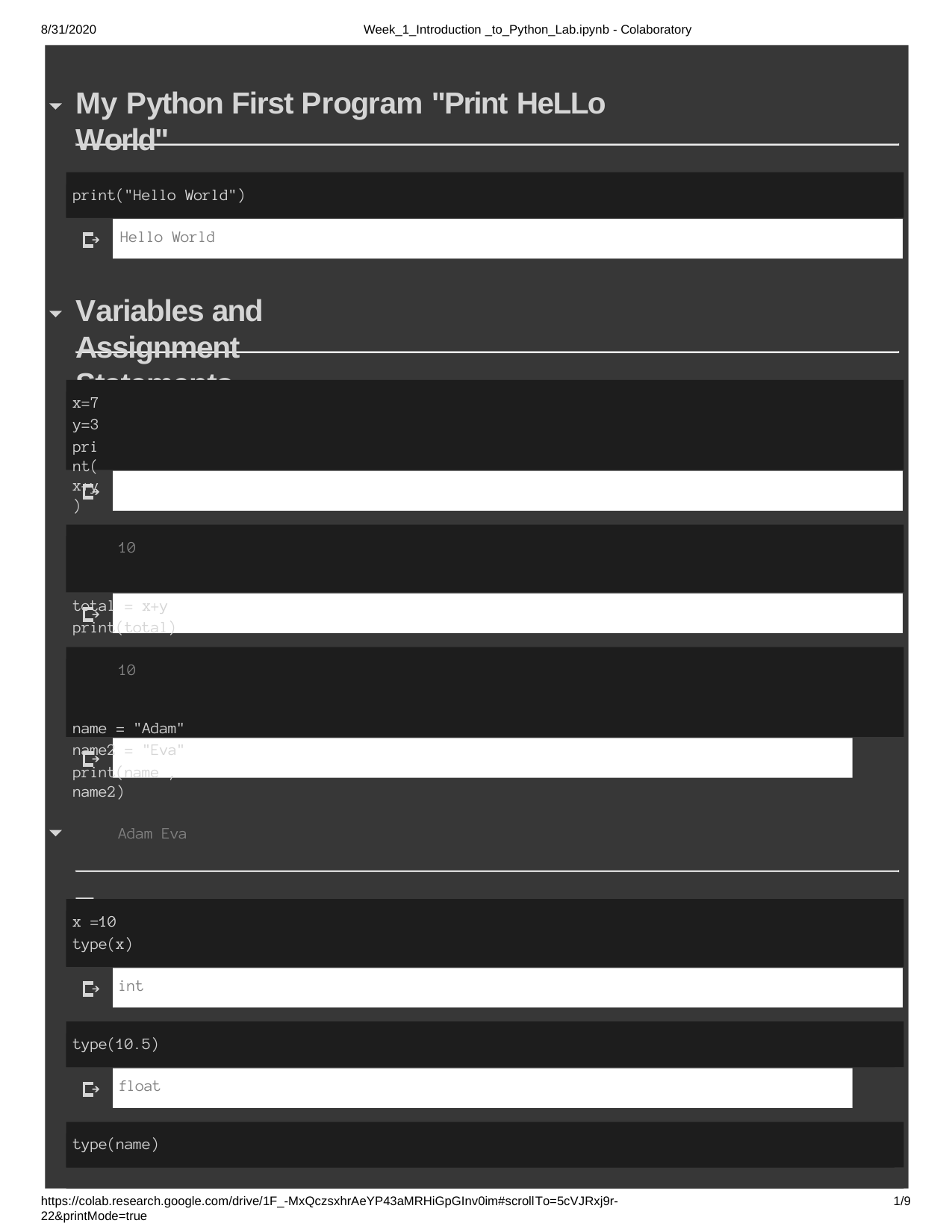

8/31/2020
Week_1_Introduction _to_Python_Lab.ipynb - Colaboratory

My Python First Program "Print HeLLo World"

print("Hello World")

Hello World

Variables and Assignment Statements

x=7 y=3
print(x+y)

10

total = x+y print(total)

10

name = "Adam" name2 = "Eva"
print(name , name2)

Adam Eva

Types

x =10
type(x)

int

type(10.5)

float

type(name)

https://colab.research.google.com/drive/1F_-MxQczsxhrAeYP43aMRHiGpGInv0im#scrollTo=5cVJRxj9r-22&printMode=true
1/9